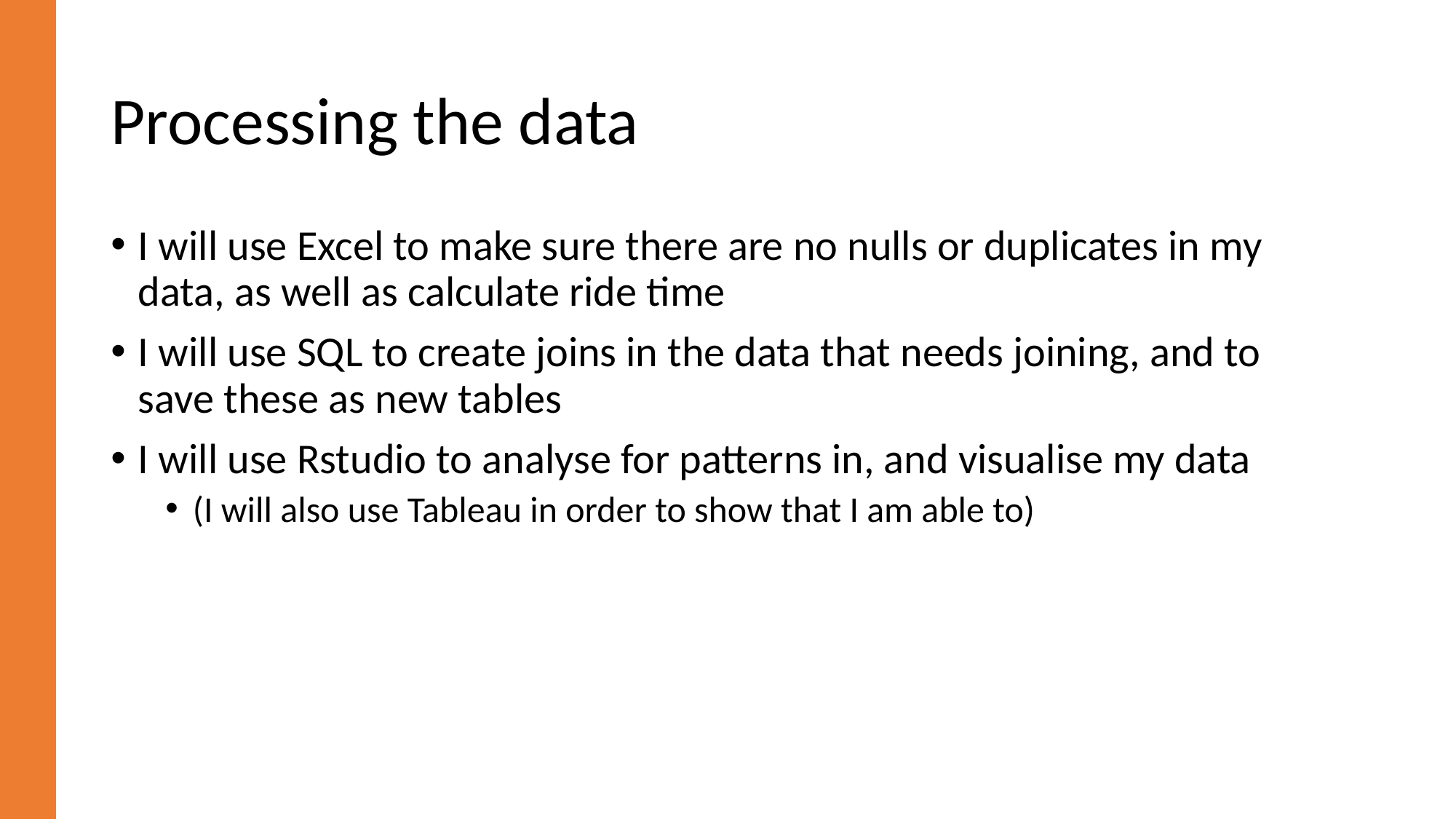

# Processing the data
I will use Excel to make sure there are no nulls or duplicates in my data, as well as calculate ride time
I will use SQL to create joins in the data that needs joining, and to save these as new tables
I will use Rstudio to analyse for patterns in, and visualise my data
(I will also use Tableau in order to show that I am able to)